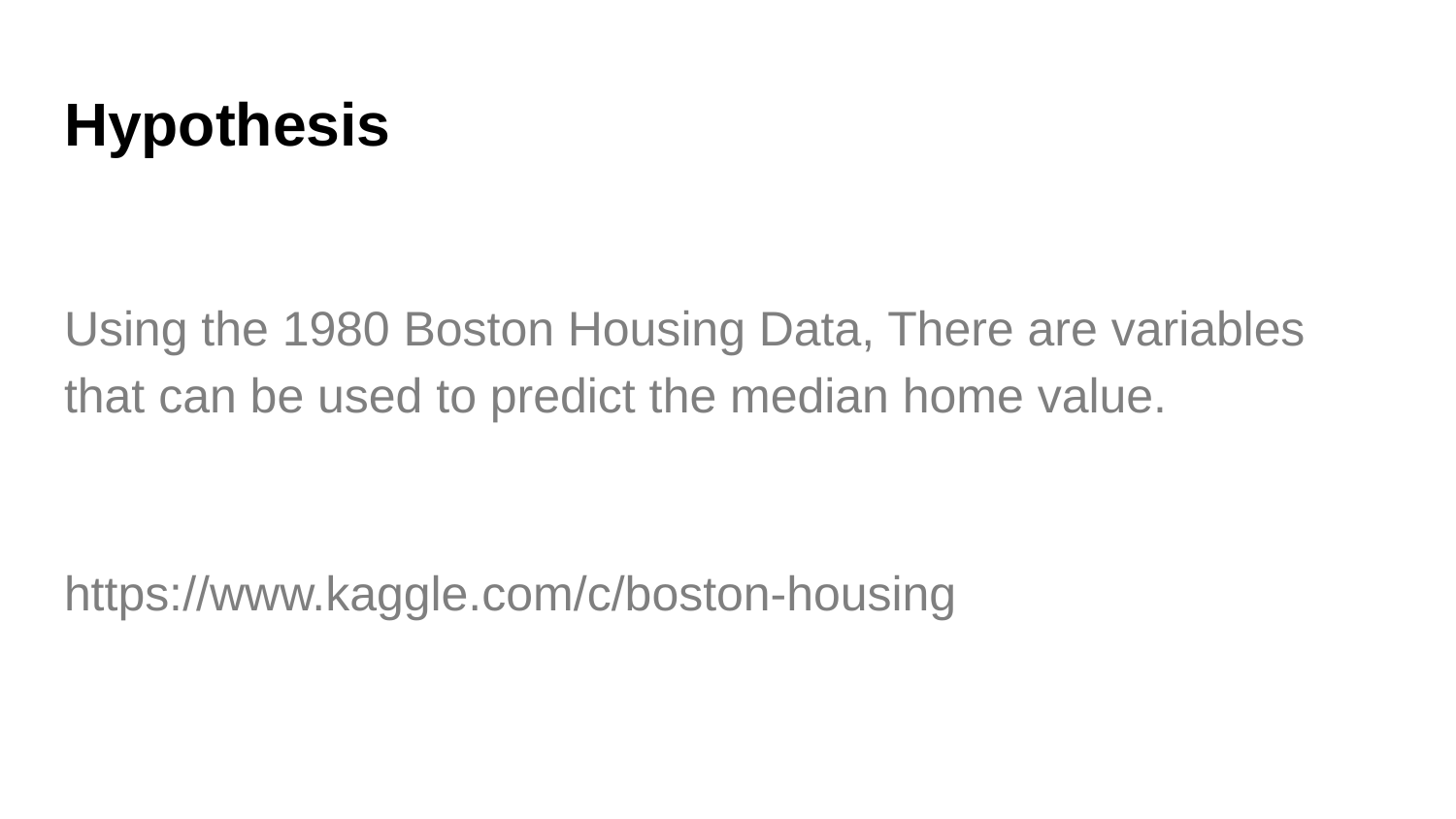

# Hypothesis

Using the 1980 Boston Housing Data, There are variables that can be used to predict the median home value.

https://www.kaggle.com/c/boston-housing